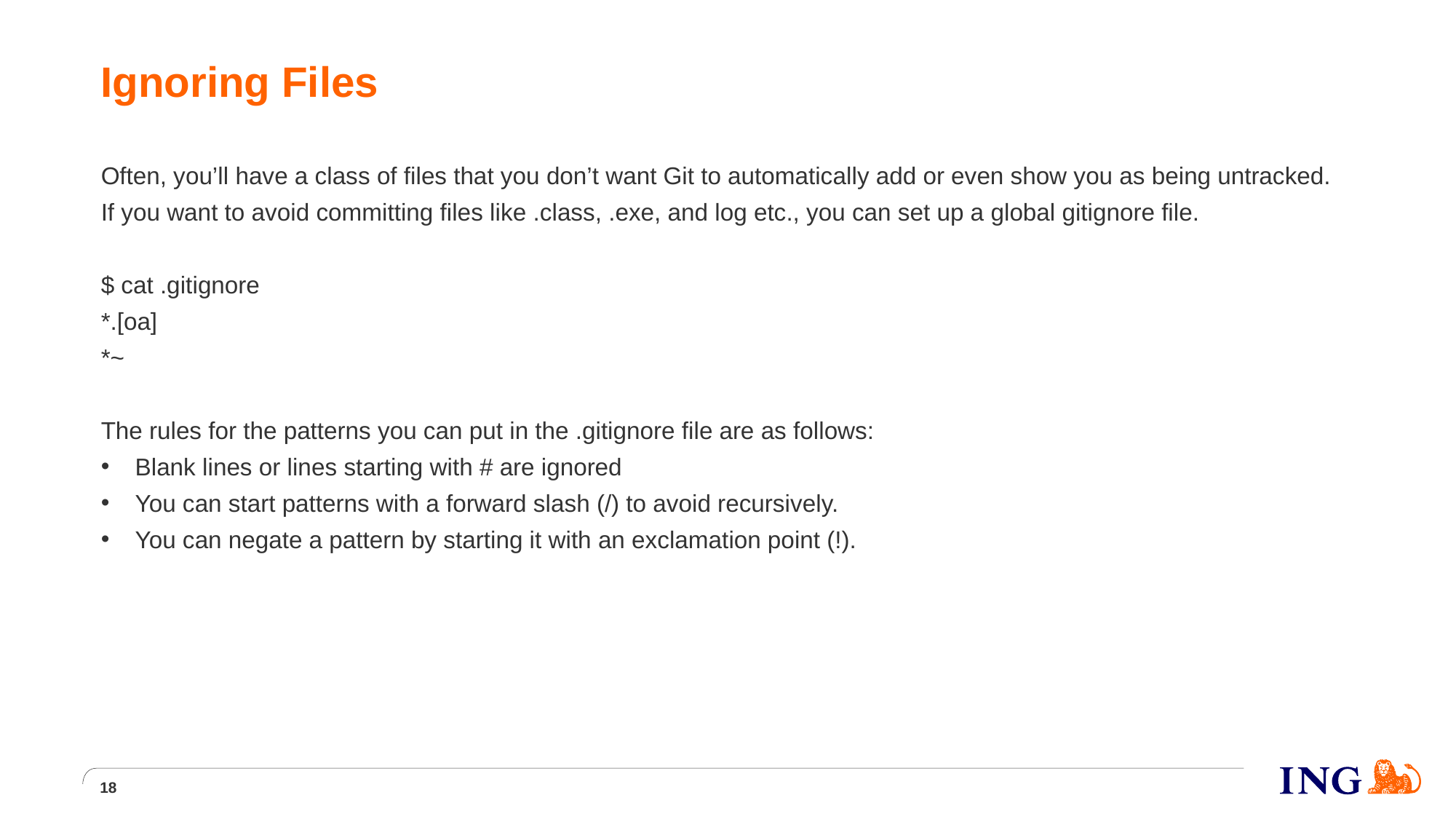

# Ignoring Files
Often, you’ll have a class of files that you don’t want Git to automatically add or even show you as being untracked.
If you want to avoid committing files like .class, .exe, and log etc., you can set up a global gitignore file.

$ cat .gitignore
*.[oa]
*~

The rules for the patterns you can put in the .gitignore file are as follows:
Blank lines or lines starting with # are ignored
You can start patterns with a forward slash (/) to avoid recursively.
You can negate a pattern by starting it with an exclamation point (!).
18